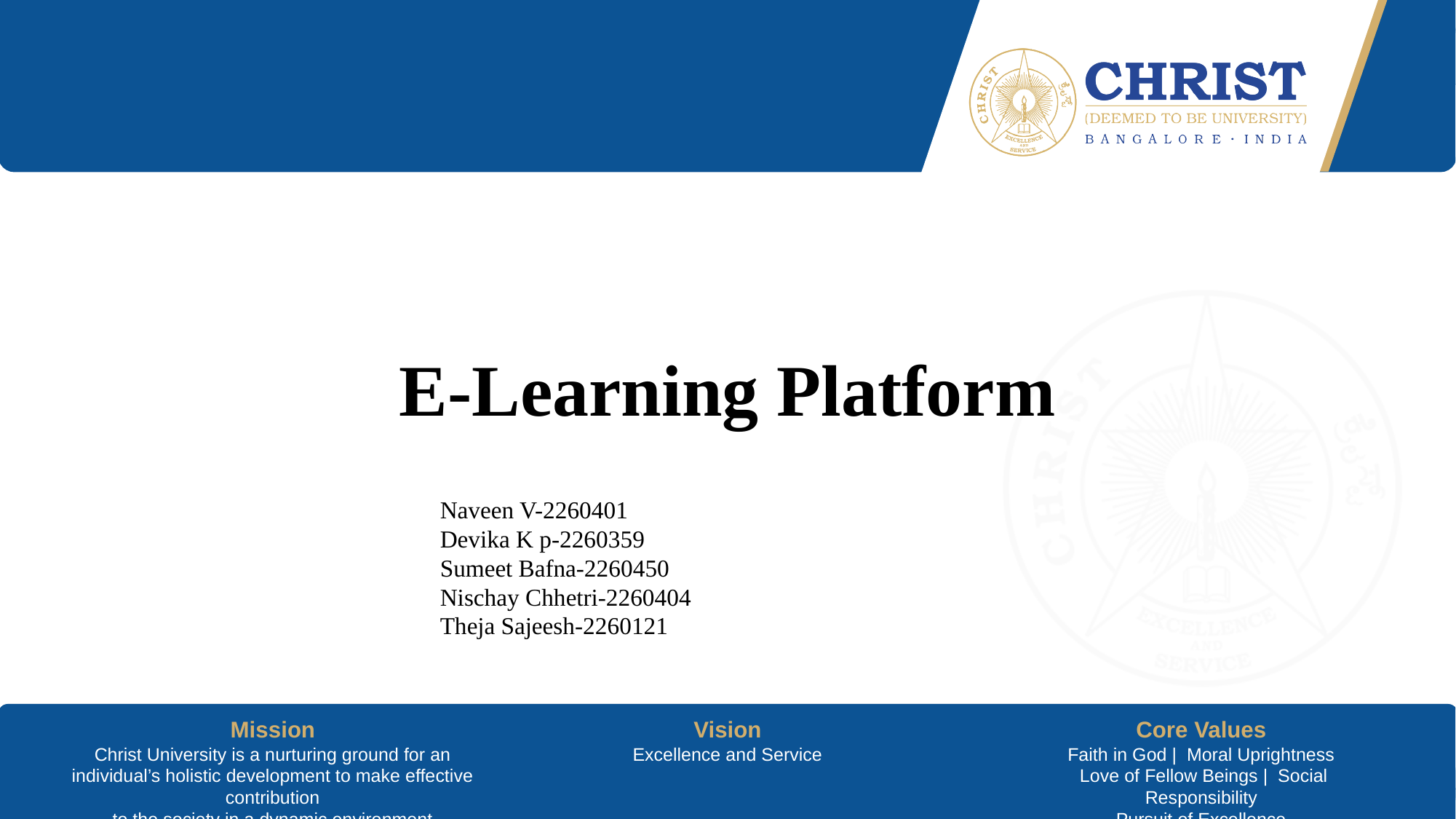

# E-Learning Platform

Naveen V-2260401
Devika K p-2260359
Sumeet Bafna-2260450
Nischay Chhetri-2260404
Theja Sajeesh-2260121